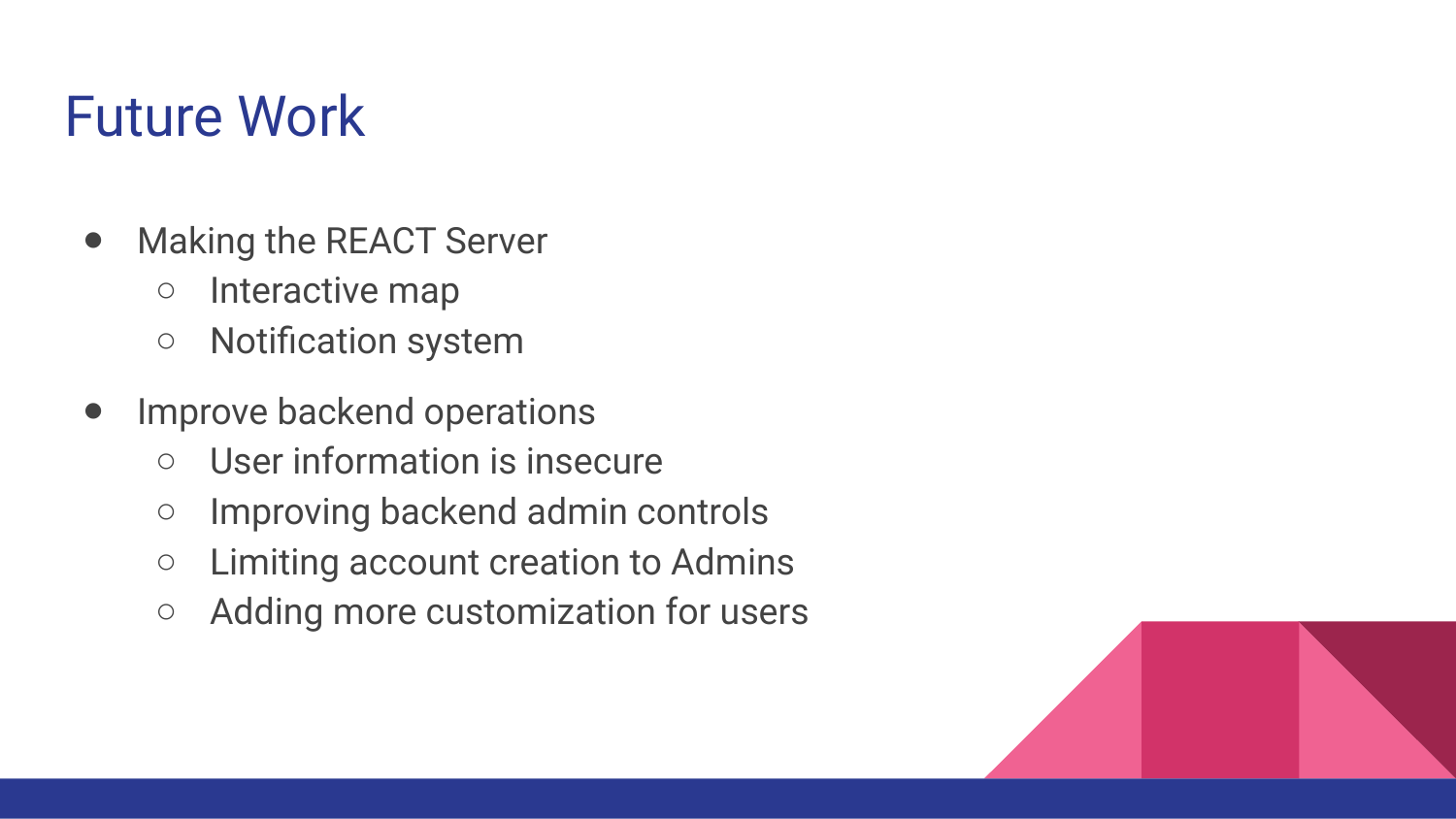

# Future Work
Making the REACT Server
Interactive map
Notification system
Improve backend operations
User information is insecure
Improving backend admin controls
Limiting account creation to Admins
Adding more customization for users